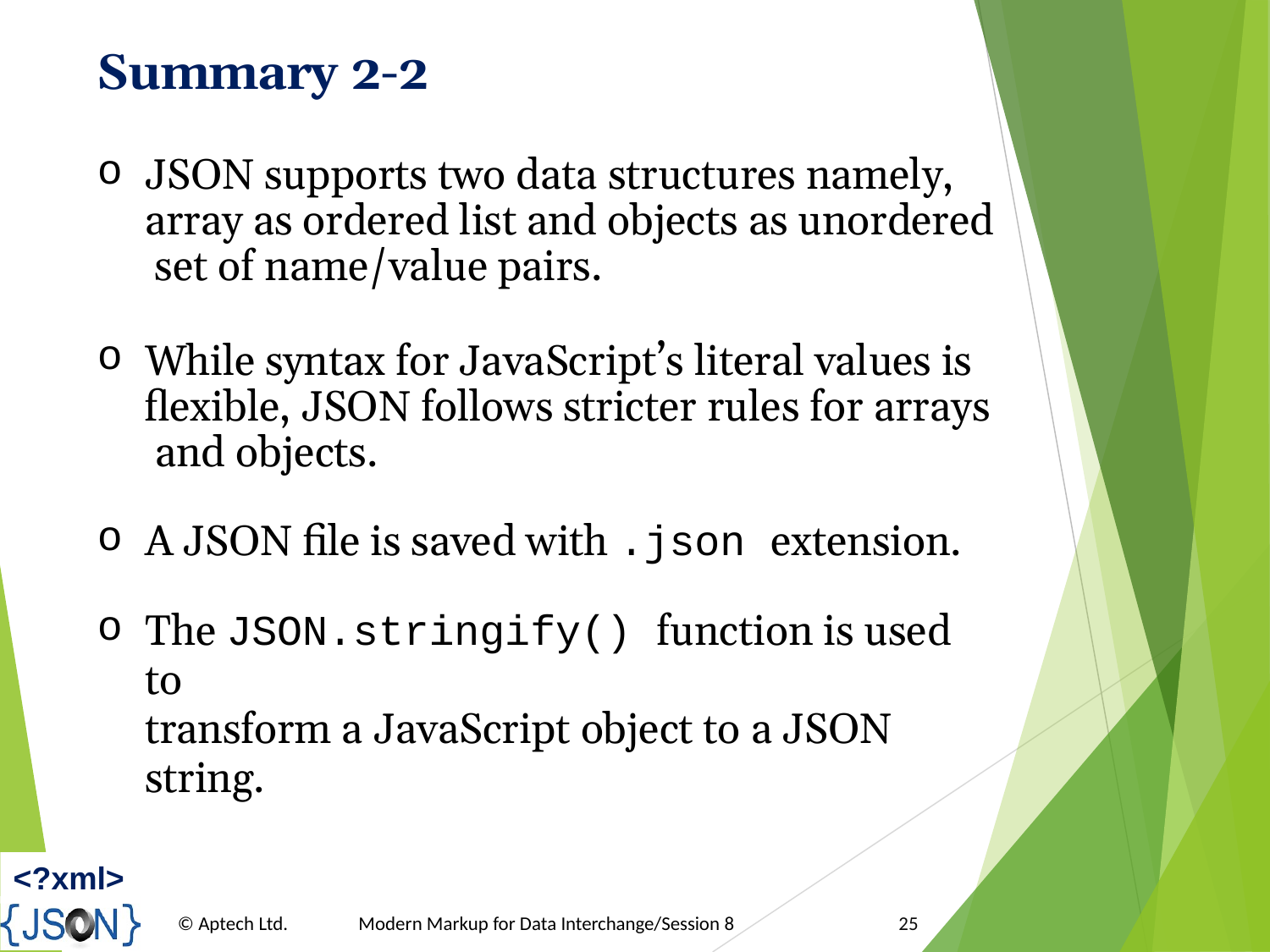

# Summary 2-2
JSON supports two data structures namely,  array as ordered list and objects as unordered  set of name/value pairs.

While syntax for JavaScript’s literal values is  flexible, JSON follows stricter rules for arrays  and objects.
A JSON file is saved with .json extension.
The JSON.stringify() function is used to
transform a JavaScript object to a JSON string.
<?xml>
© Aptech Ltd.
Modern Markup for Data Interchange/Session 8
25